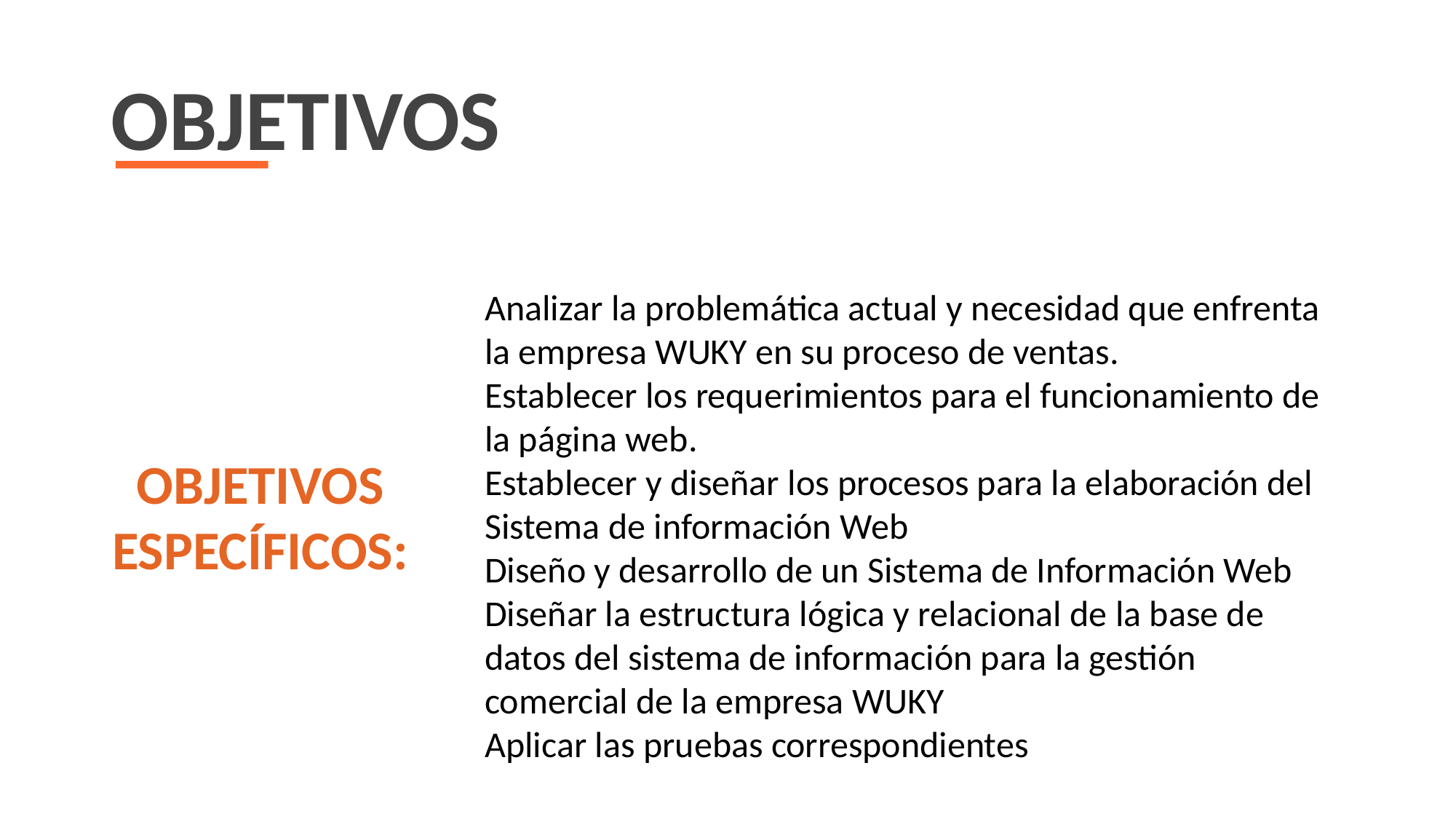

# OBJETIVOS

Analizar la problemática actual y necesidad que enfrenta la empresa WUKY en su proceso de ventas.
Establecer los requerimientos para el funcionamiento de la página web.
Establecer y diseñar los procesos para la elaboración del Sistema de información Web
Diseño y desarrollo de un Sistema de Información Web
Diseñar la estructura lógica y relacional de la base de datos del sistema de información para la gestión comercial de la empresa WUKY
Aplicar las pruebas correspondientes
OBJETIVOS ESPECÍFICOS: